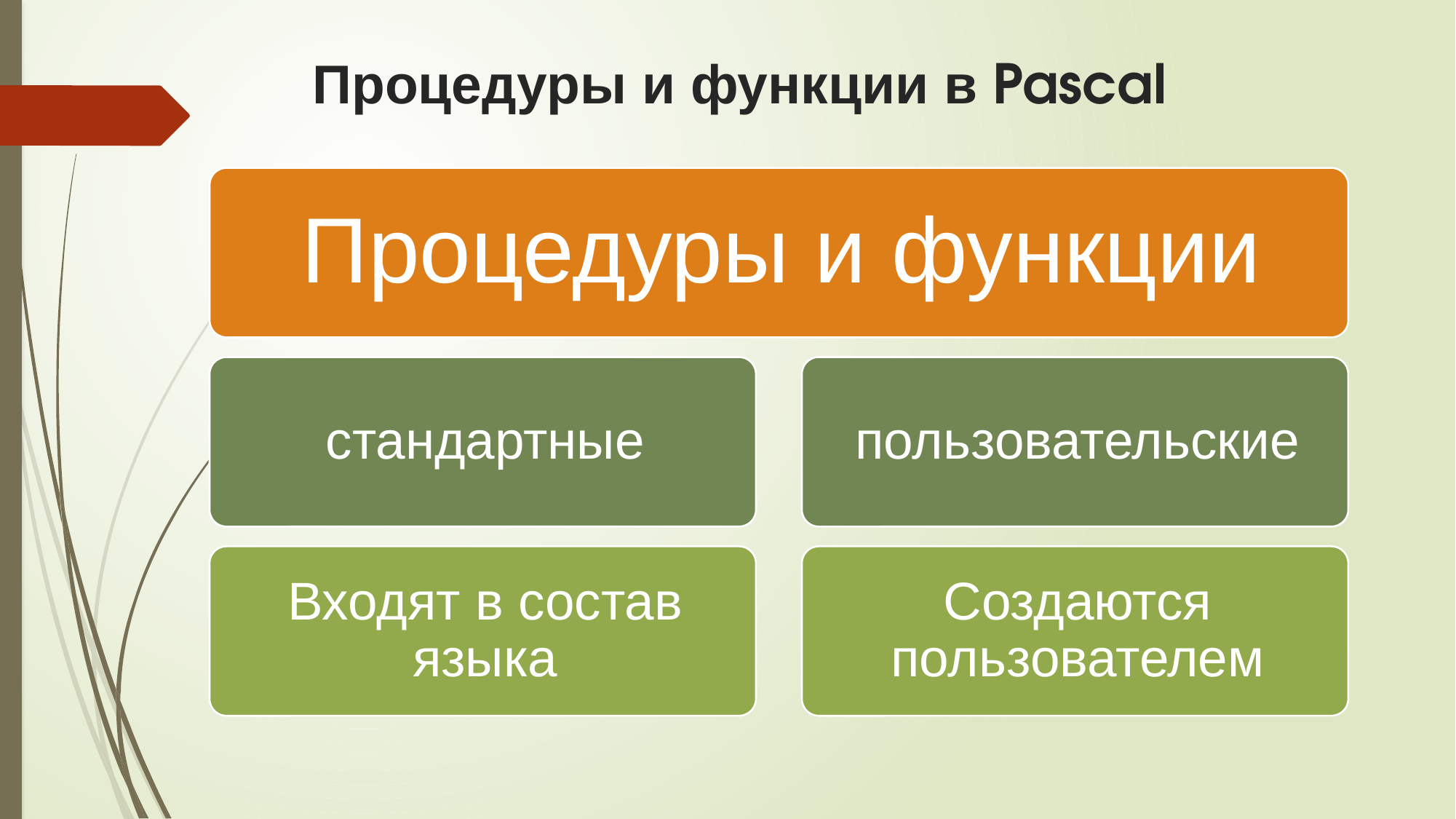

# Процедуры и функции в Pascal
Процедуры и функции
стандартные
Входят в состав языка
пользовательские
Создаются пользователем